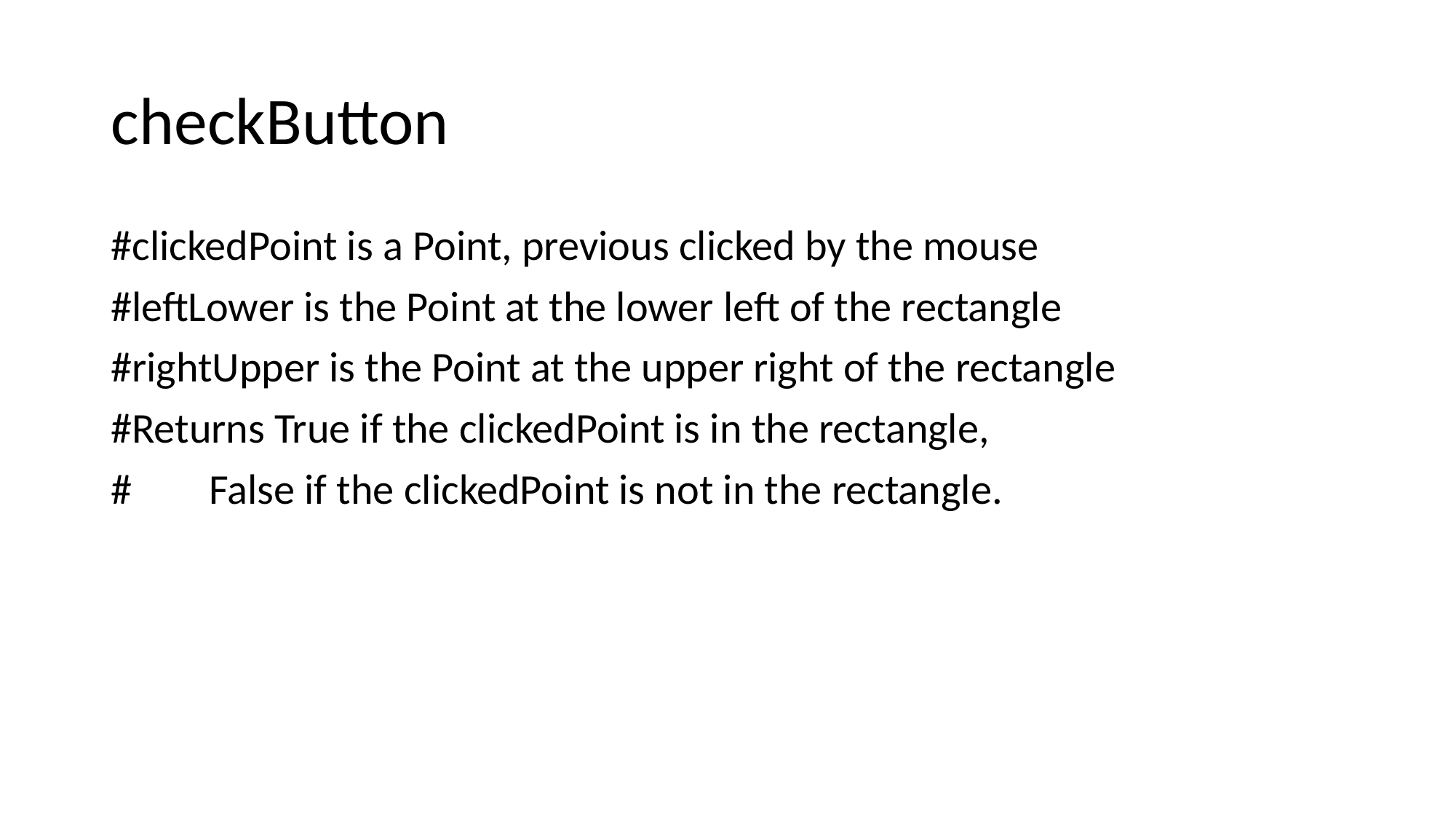

# checkButton
#clickedPoint is a Point, previous clicked by the mouse
#leftLower is the Point at the lower left of the rectangle
#rightUpper is the Point at the upper right of the rectangle
#Returns True if the clickedPoint is in the rectangle,
#        False if the clickedPoint is not in the rectangle.